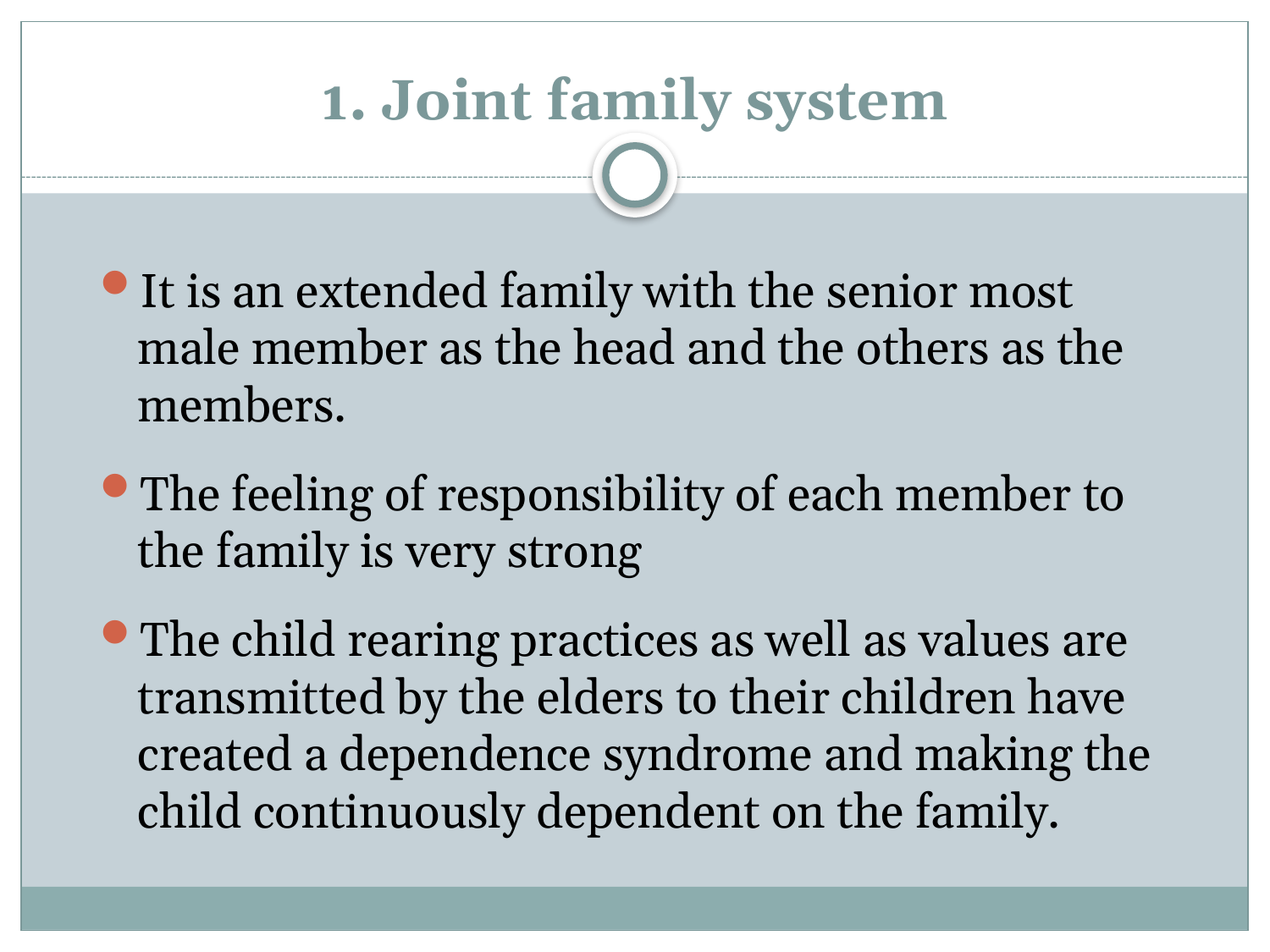

# 1. Joint family system
It is an extended family with the senior most male member as the head and the others as the members.

The feeling of responsibility of each member to the family is very strong

The child rearing practices as well as values are transmitted by the elders to their children have created a dependence syndrome and making the child continuously dependent on the family.